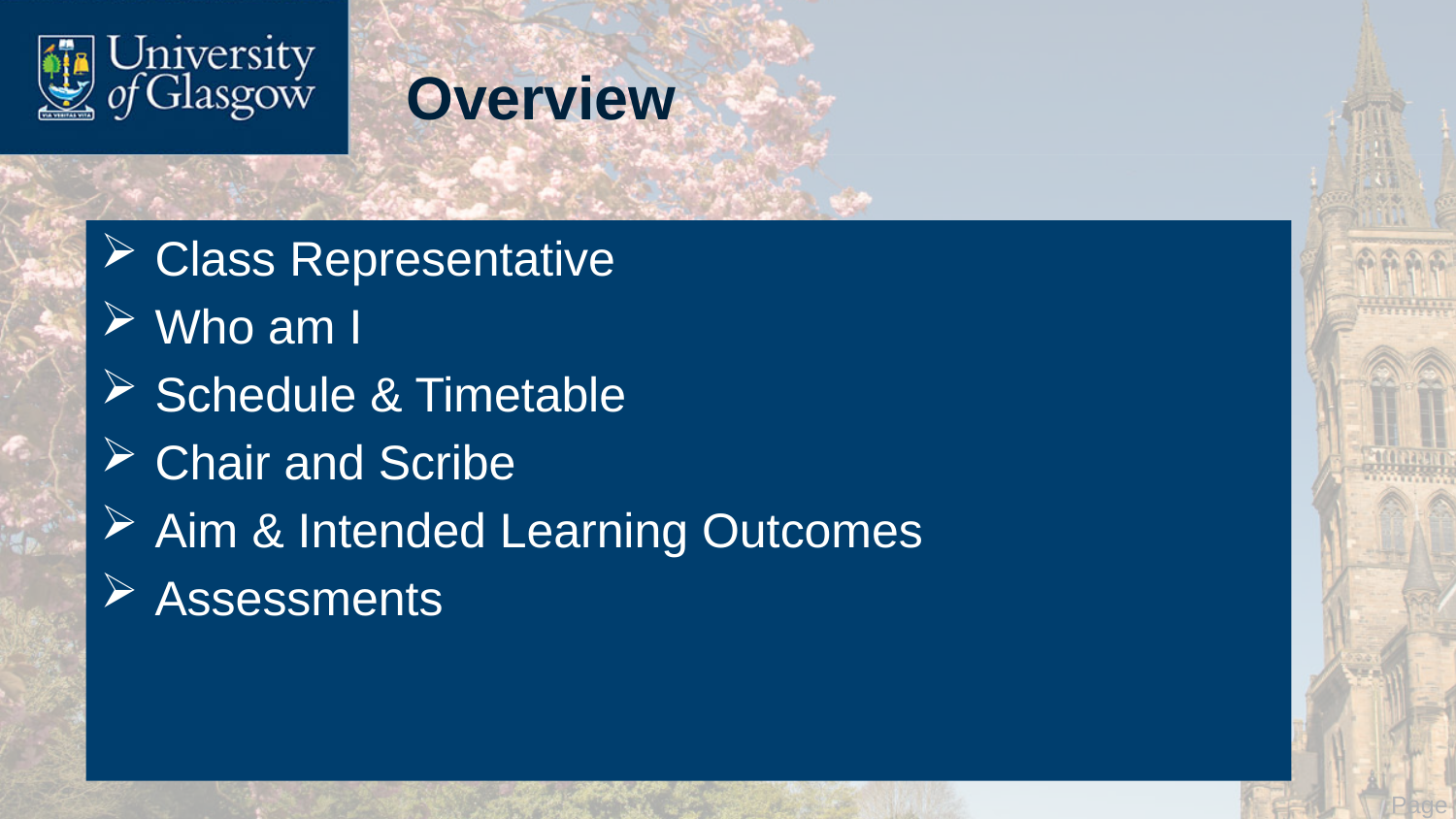

# Overview
Class Representative
Who am I
Schedule & Timetable
Chair and Scribe
Aim & Intended Learning Outcomes
Assessments

 Page 3